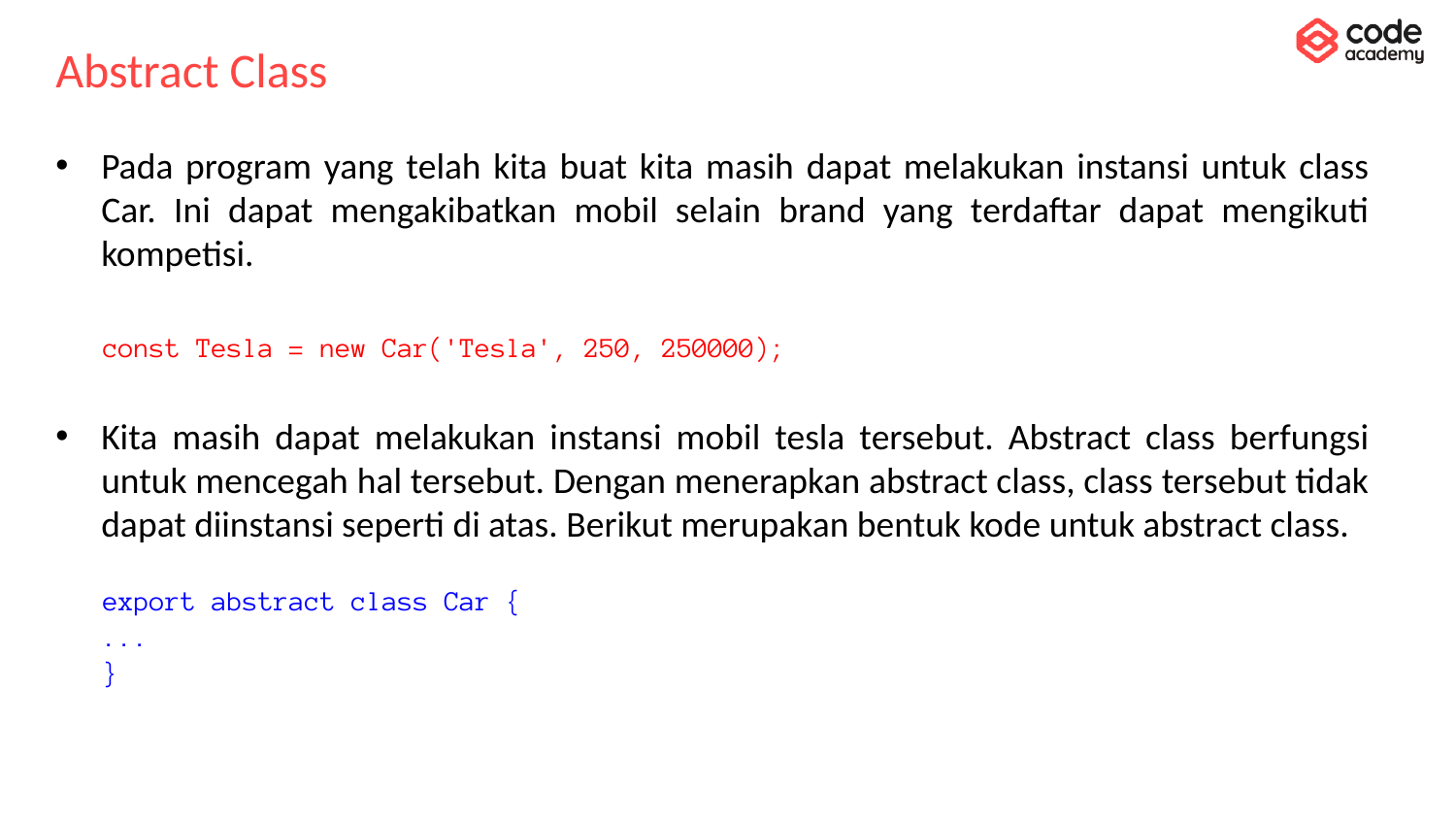

# Abstract Class
Pada program yang telah kita buat kita masih dapat melakukan instansi untuk class Car. Ini dapat mengakibatkan mobil selain brand yang terdaftar dapat mengikuti kompetisi.

	const Tesla = new Car('Tesla', 250, 250000);

Kita masih dapat melakukan instansi mobil tesla tersebut. Abstract class berfungsi untuk mencegah hal tersebut. Dengan menerapkan abstract class, class tersebut tidak dapat diinstansi seperti di atas. Berikut merupakan bentuk kode untuk abstract class.

	export abstract class Car {
   ...
	}